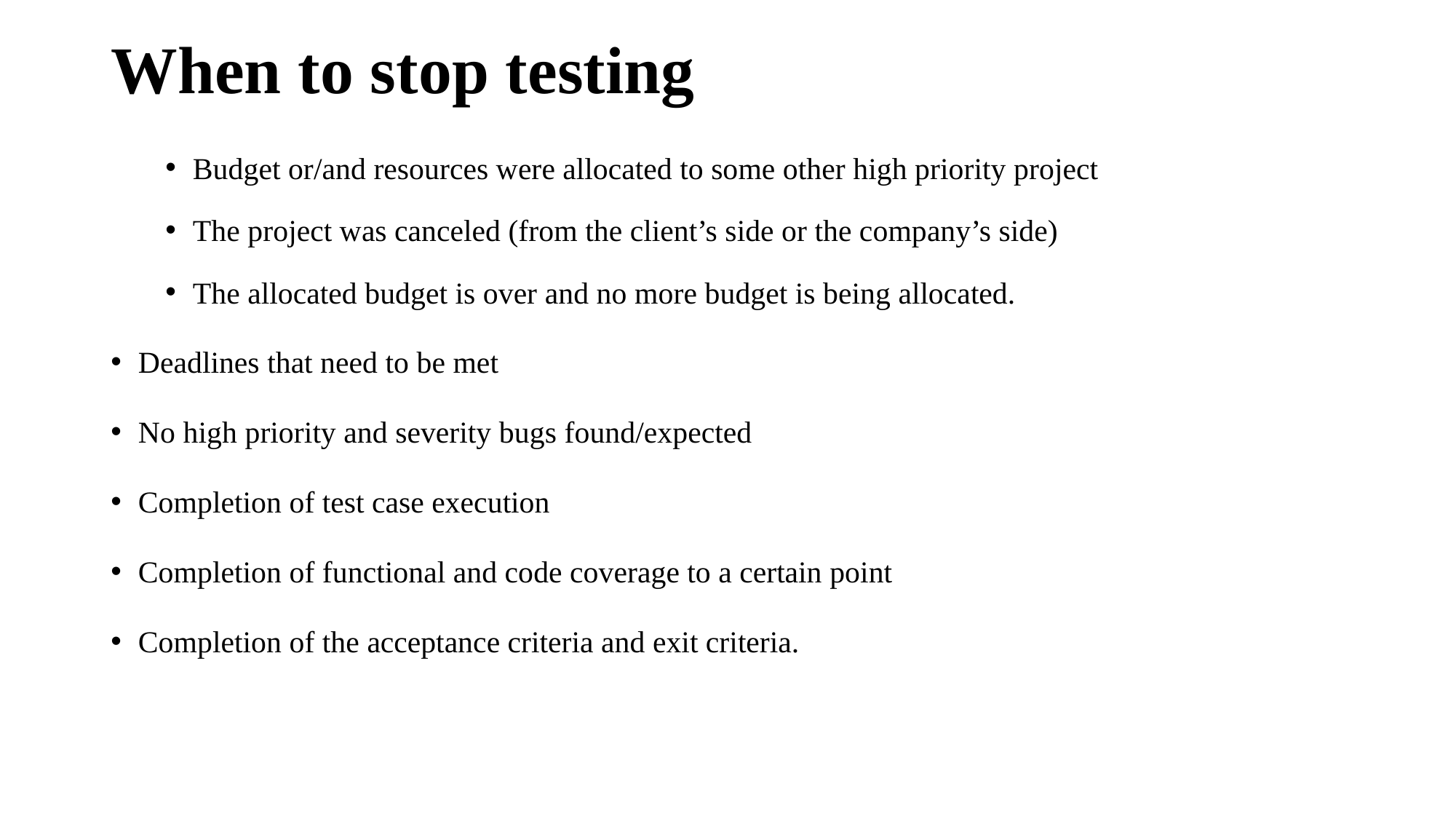

# When to stop testing
Budget or/and resources were allocated to some other high priority project
The project was canceled (from the client’s side or the company’s side)
The allocated budget is over and no more budget is being allocated.
Deadlines that need to be met
No high priority and severity bugs found/expected
Completion of test case execution
Completion of functional and code coverage to a certain point
Completion of the acceptance criteria and exit criteria.